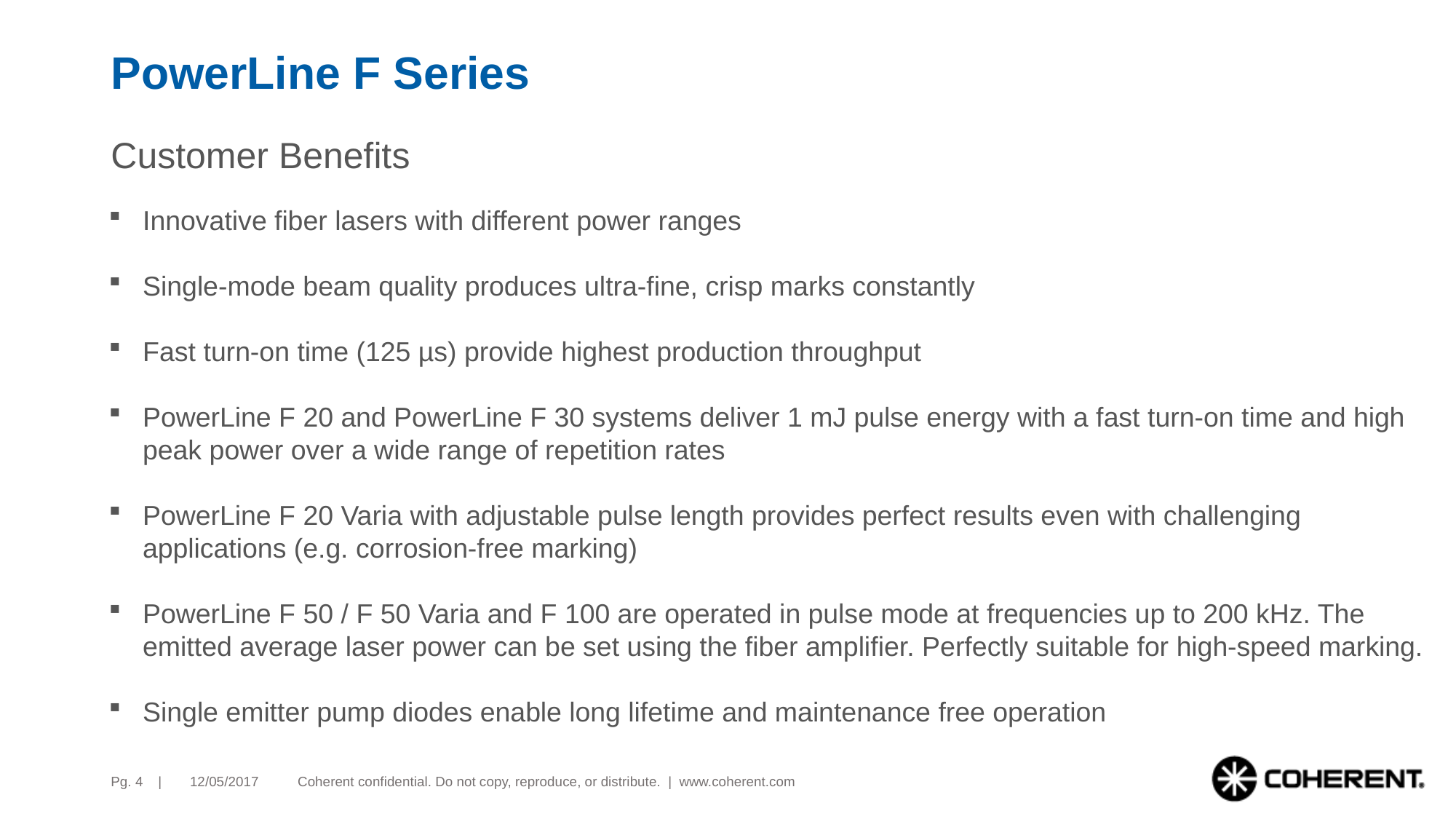

# PowerLine F Series
Customer Benefits
Innovative fiber lasers with different power ranges

Single-mode beam quality produces ultra-fine, crisp marks constantly

Fast turn-on time (125 µs) provide highest production throughput

PowerLine F 20 and PowerLine F 30 systems deliver 1 mJ pulse energy with a fast turn-on time and high peak power over a wide range of repetition rates

PowerLine F 20 Varia with adjustable pulse length provides perfect results even with challenging applications (e.g. corrosion-free marking)

PowerLine F 50 / F 50 Varia and F 100 are operated in pulse mode at frequencies up to 200 kHz. The emitted average laser power can be set using the fiber amplifier. Perfectly suitable for high-speed marking.

Single emitter pump diodes enable long lifetime and maintenance free operation

Pg. 4    |
12/05/2017
Coherent confidential. Do not copy, reproduce, or distribute.  |  www.coherent.com